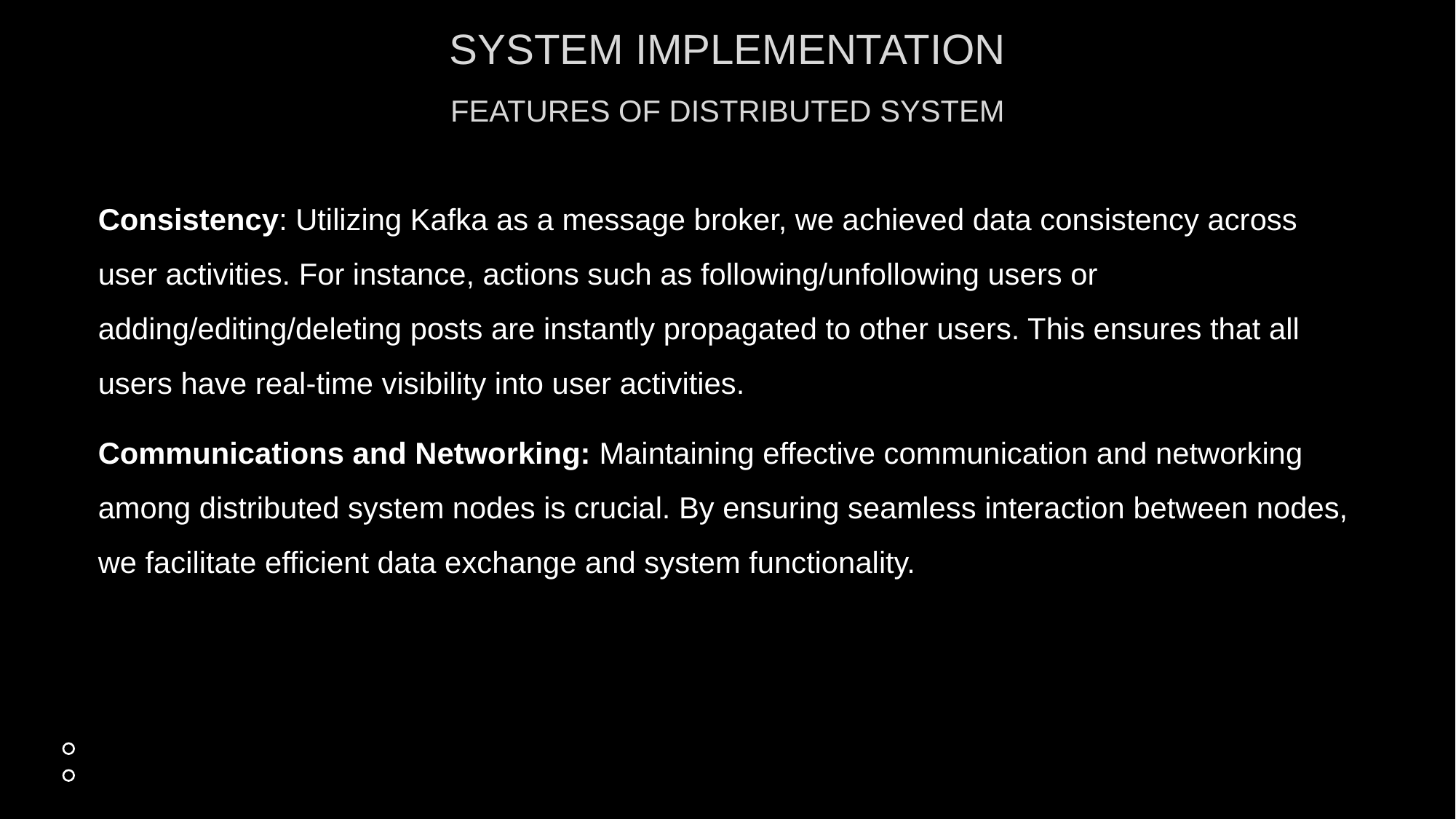

SYSTEM IMPLEMENTATION

FEATURES OF DISTRIBUTED SYSTEM

Consistency: Utilizing Kafka as a message broker, we achieved data consistency across user activities. For instance, actions such as following/unfollowing users or adding/editing/deleting posts are instantly propagated to other users. This ensures that all users have real-time visibility into user activities.
Communications and Networking: Maintaining effective communication and networking among distributed system nodes is crucial. By ensuring seamless interaction between nodes, we facilitate efficient data exchange and system functionality.